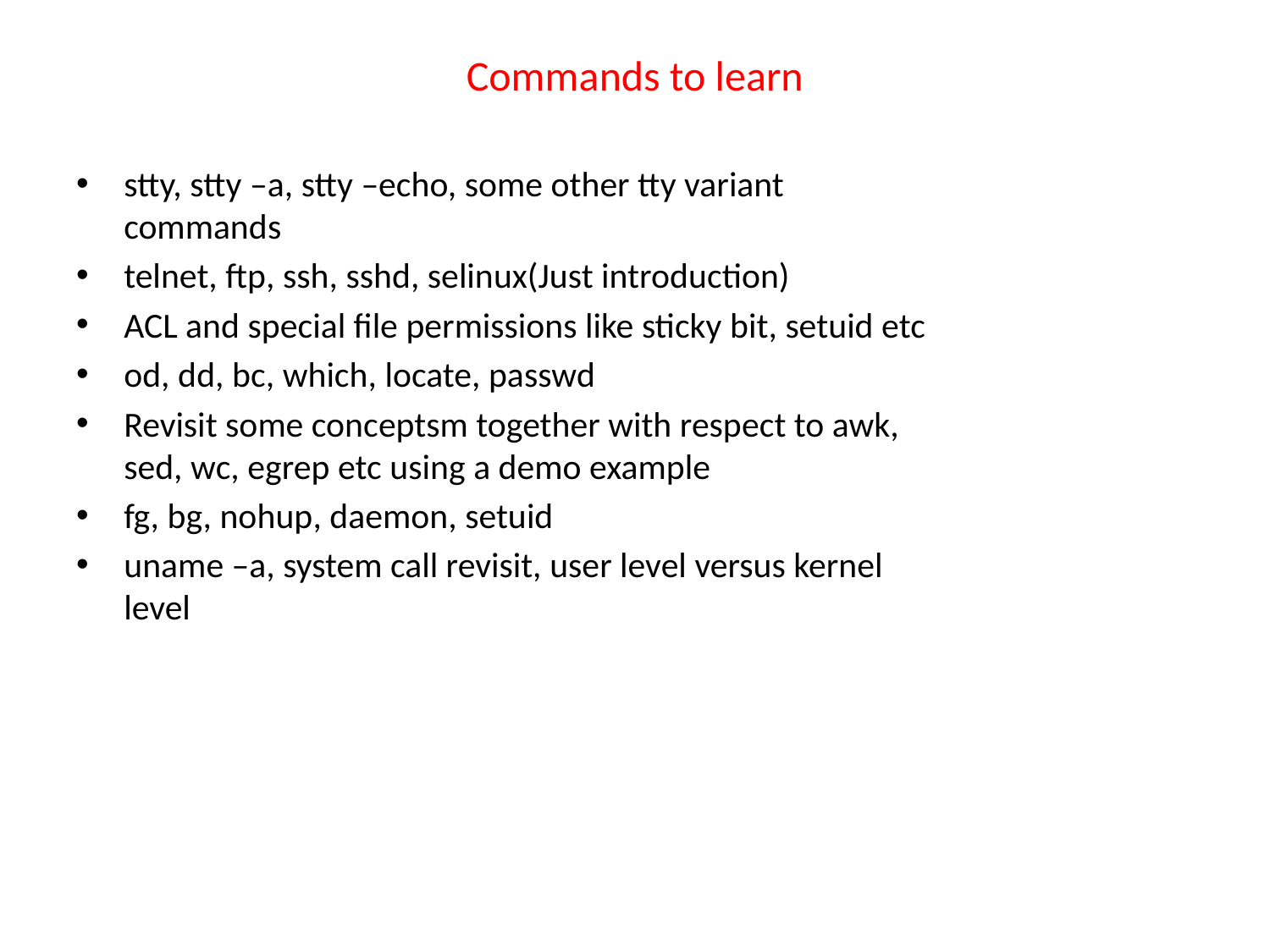

# Commands to learn
stty, stty –a, stty –echo, some other tty variant commands
telnet, ftp, ssh, sshd, selinux(Just introduction)
ACL and special file permissions like sticky bit, setuid etc
od, dd, bc, which, locate, passwd
Revisit some conceptsm together with respect to awk, sed, wc, egrep etc using a demo example
fg, bg, nohup, daemon, setuid
uname –a, system call revisit, user level versus kernel level